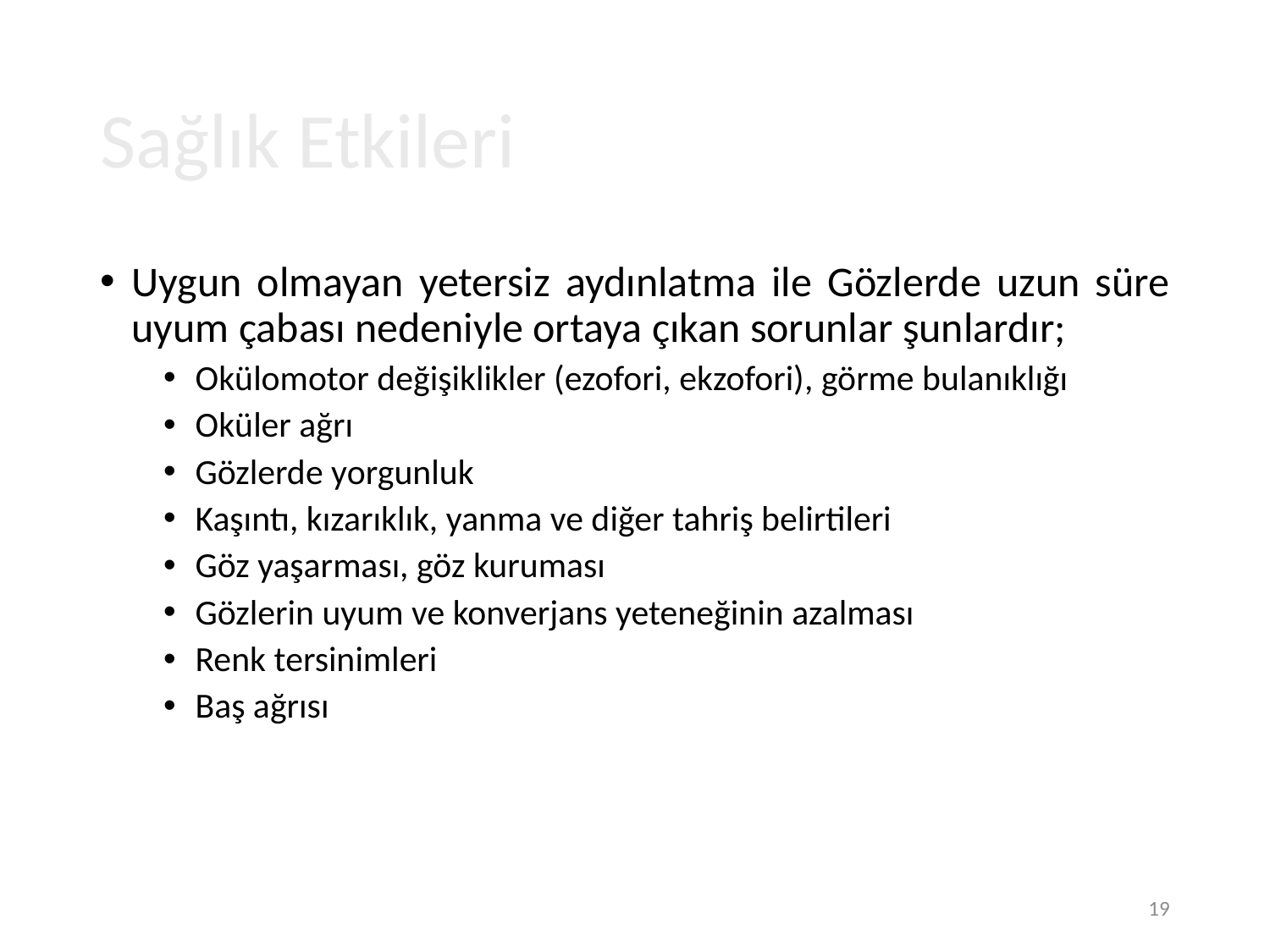

19
# Sağlık Etkileri
Uygun olmayan yetersiz aydınlatma ile Gözlerde uzun süre uyum çabası nedeniyle ortaya çıkan sorunlar şunlardır;
Okülomotor değişiklikler (ezofori, ekzofori), görme bulanıklığı
Oküler ağrı
Gözlerde yorgunluk
Kaşıntı, kızarıklık, yanma ve diğer tahriş belirtileri
Göz yaşarması, göz kuruması
Gözlerin uyum ve konverjans yeteneğinin azalması
Renk tersinimleri
Baş ağrısı